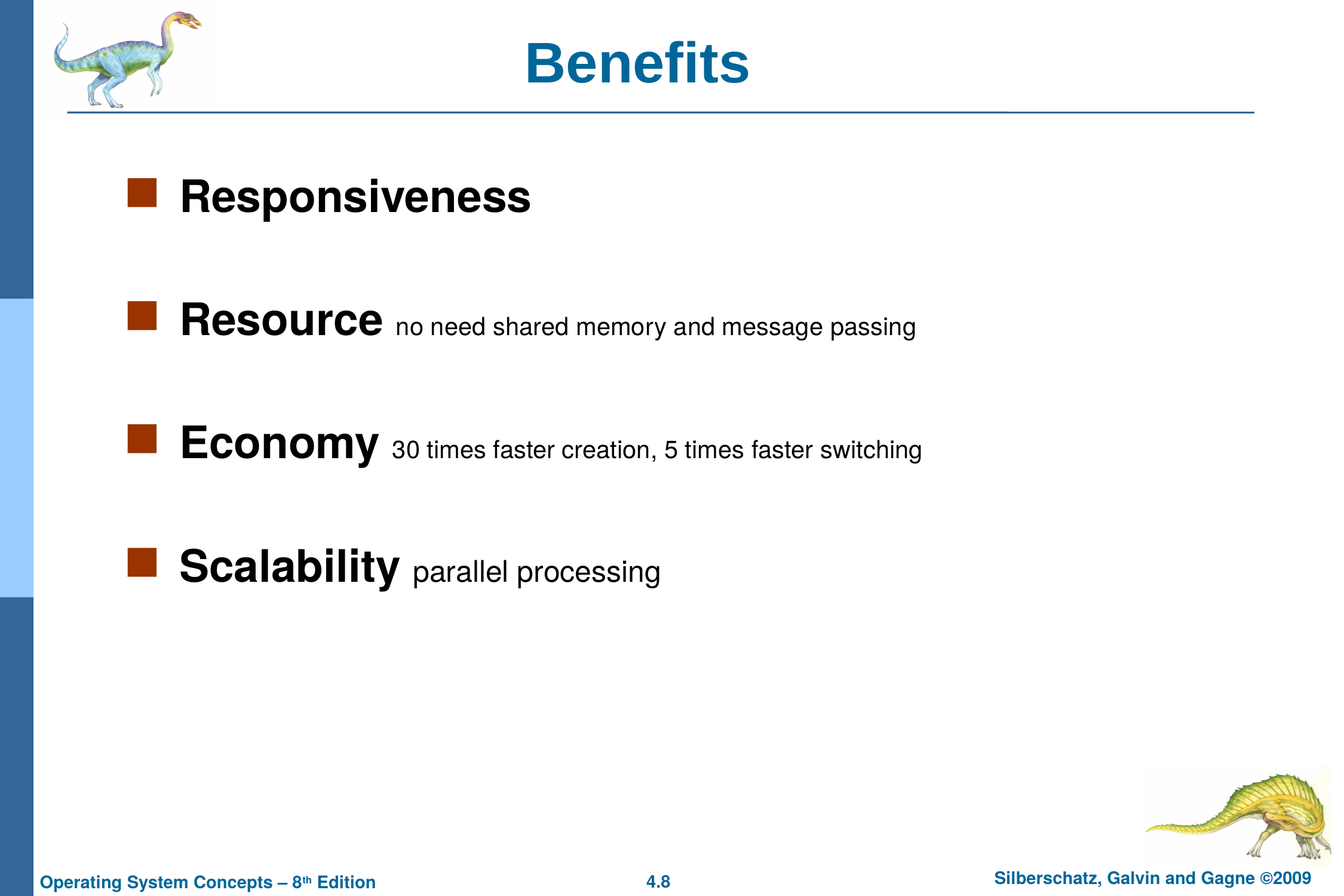

# Benefits
Responsiveness
Resource no need shared memory and message passing
Economy 30 times faster creation, 5 times faster switching
Scalability parallel processing